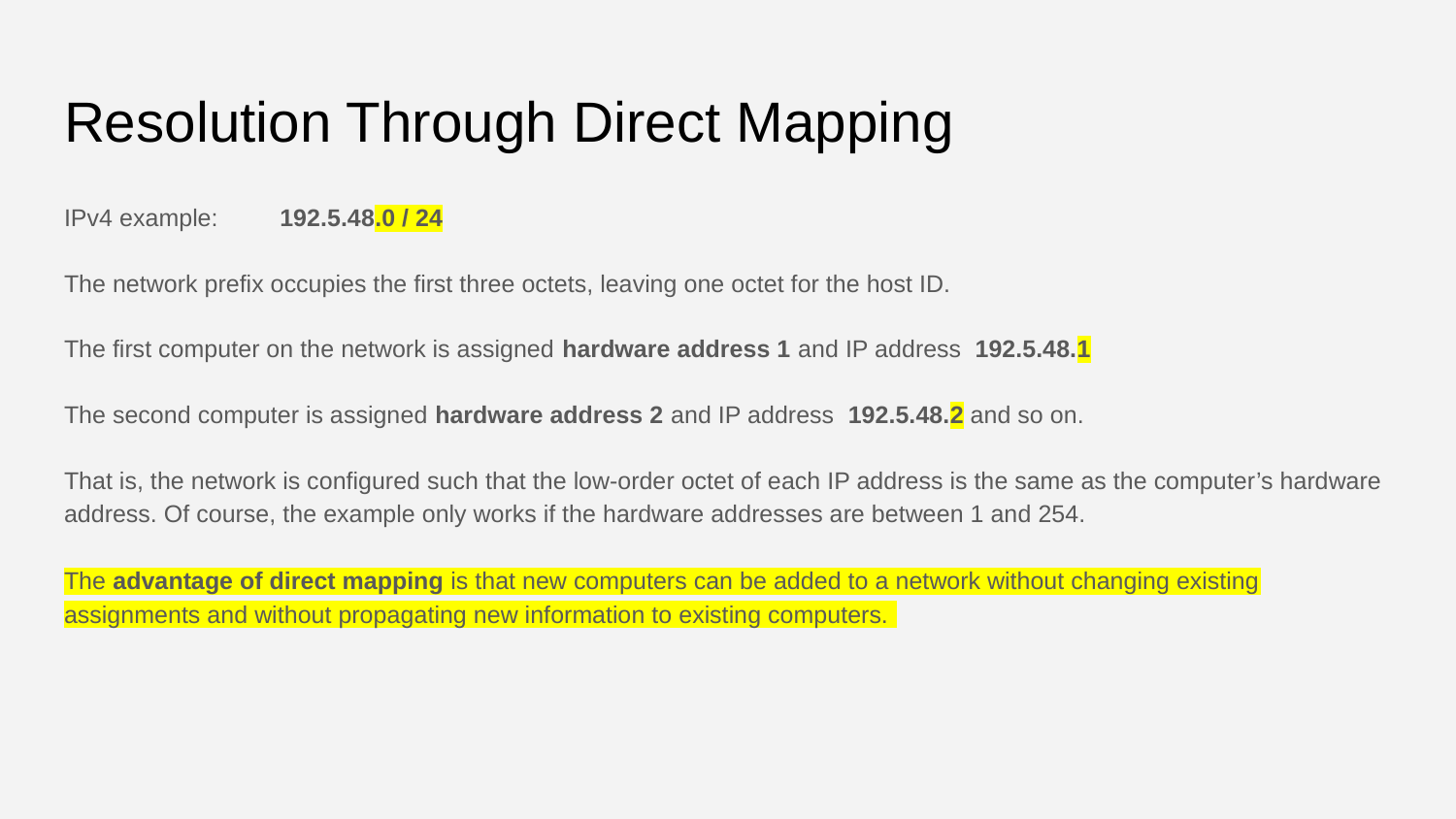

# Resolution Through Direct Mapping
IPv4 example:         192.5.48.0 / 24
The network prefix occupies the first three octets, leaving one octet for the host ID.
The first computer on the network is assigned hardware address 1 and IP address  192.5.48.1
The second computer is assigned hardware address 2 and IP address  192.5.48.2 and so on.
That is, the network is configured such that the low-order octet of each IP address is the same as the computer’s hardware address. Of course, the example only works if the hardware addresses are between 1 and 254.
The advantage of direct mapping is that new computers can be added to a network without changing existing assignments and without propagating new information to existing computers.